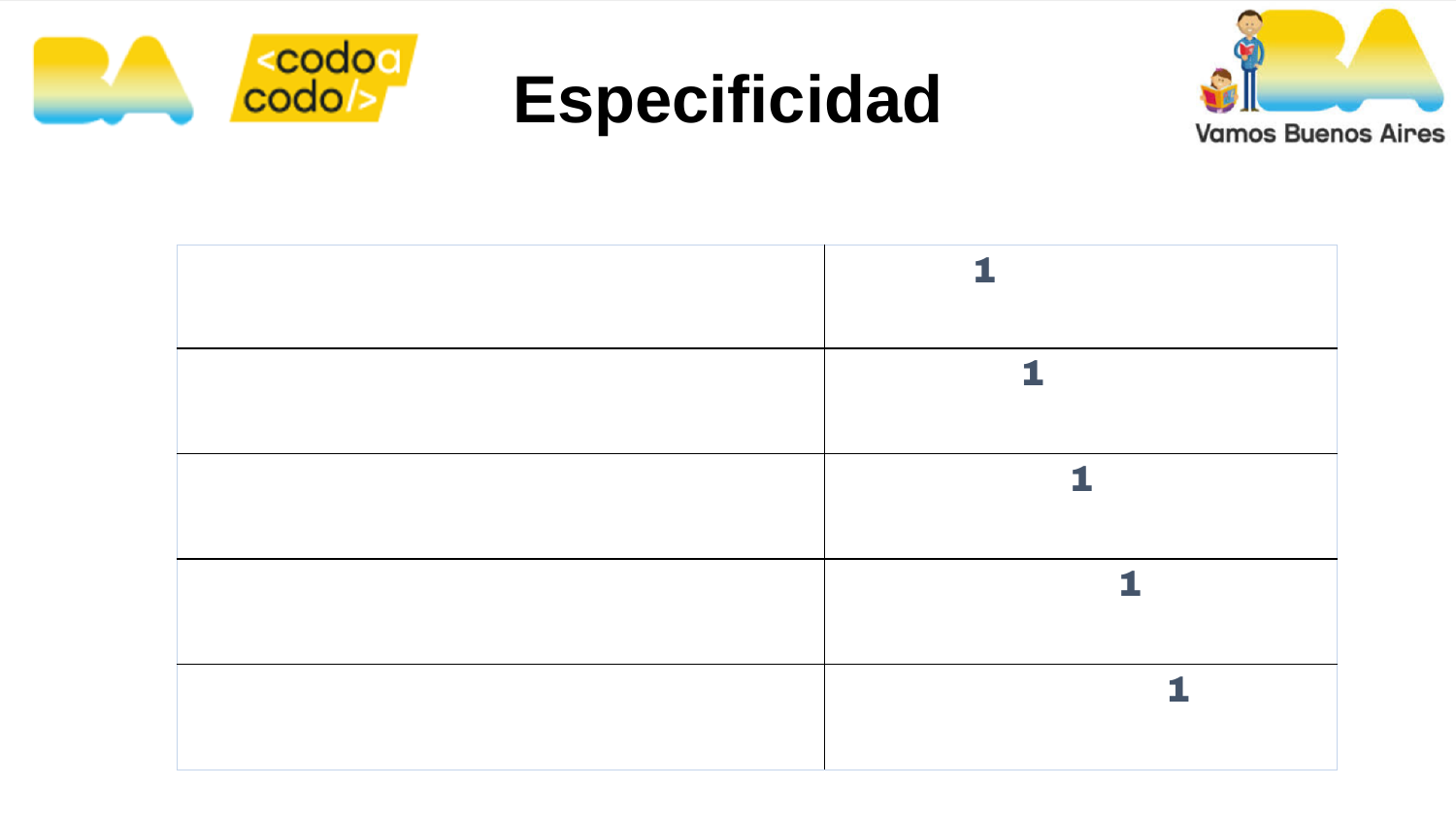

Especificidad
| cualquier-selector { color: #FF0000!important; } | 1, 0, 0, 0, 0 |
| --- | --- |
| <p style=“color:#FF0000;”>Lorem Ipsum</p> | 0, 1, 0, 0, 0 |
| #parrafo { color: #FF0000; } | 0, 0, 1, 0, 0 |
| .parrafo { color: #FF0000; } | 0, 0, 0, 1, 0 |
| p { color: #FF0000; } | 0, 0, 0, 0, 1 |